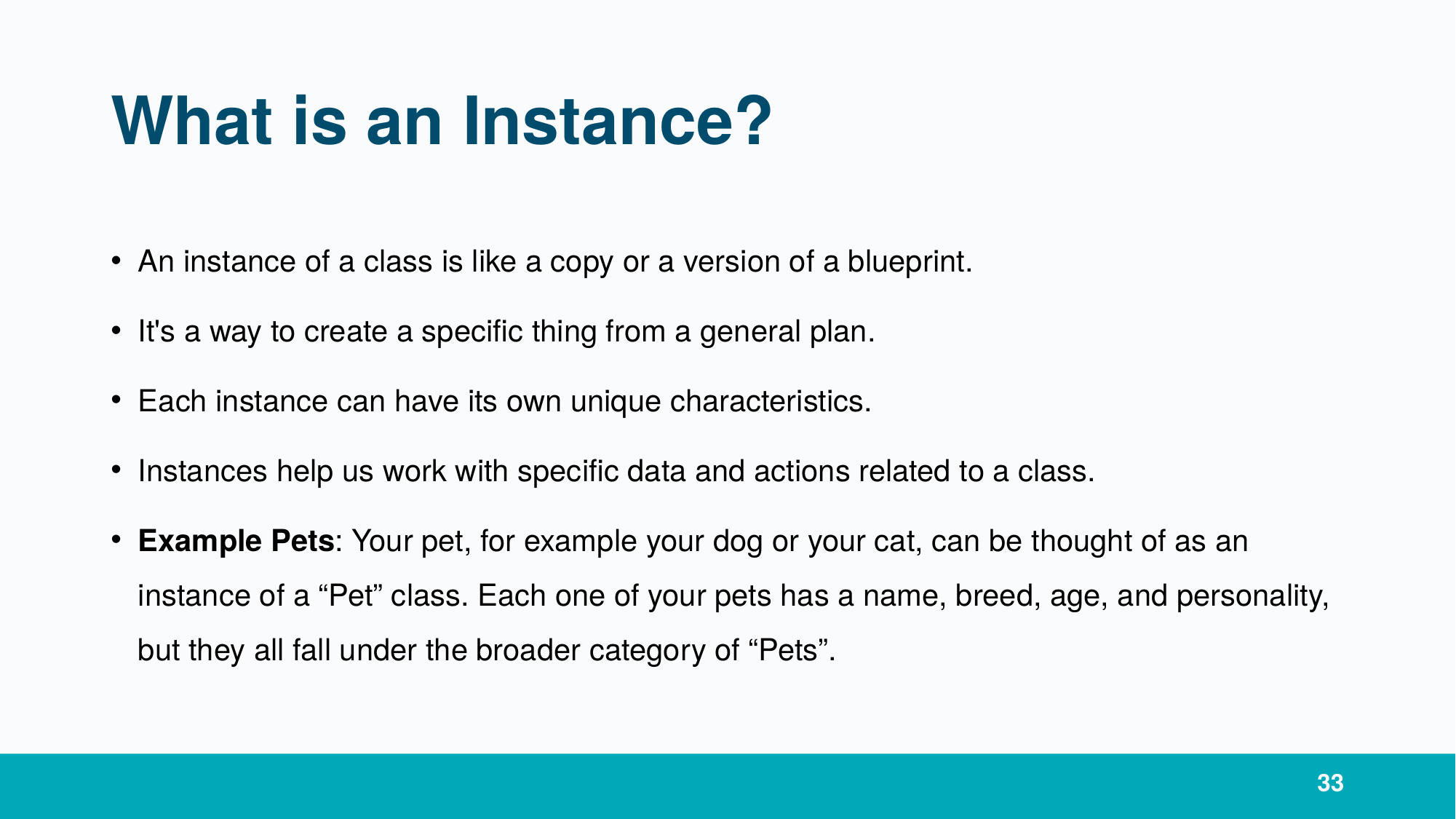

# What is an Instance?
An instance of a class is like a copy or a version of a blueprint.
It's a way to create a specific thing from a general plan.
Each instance can have its own unique characteristics.
Instances help us work with specific data and actions related to a class.
Example Pets: Your pet, for example your dog or your cat, can be thought of as an instance of a “Pet” class. Each one of your pets has a name, breed, age, and personality, but they all fall under the broader category of “Pets”.
33